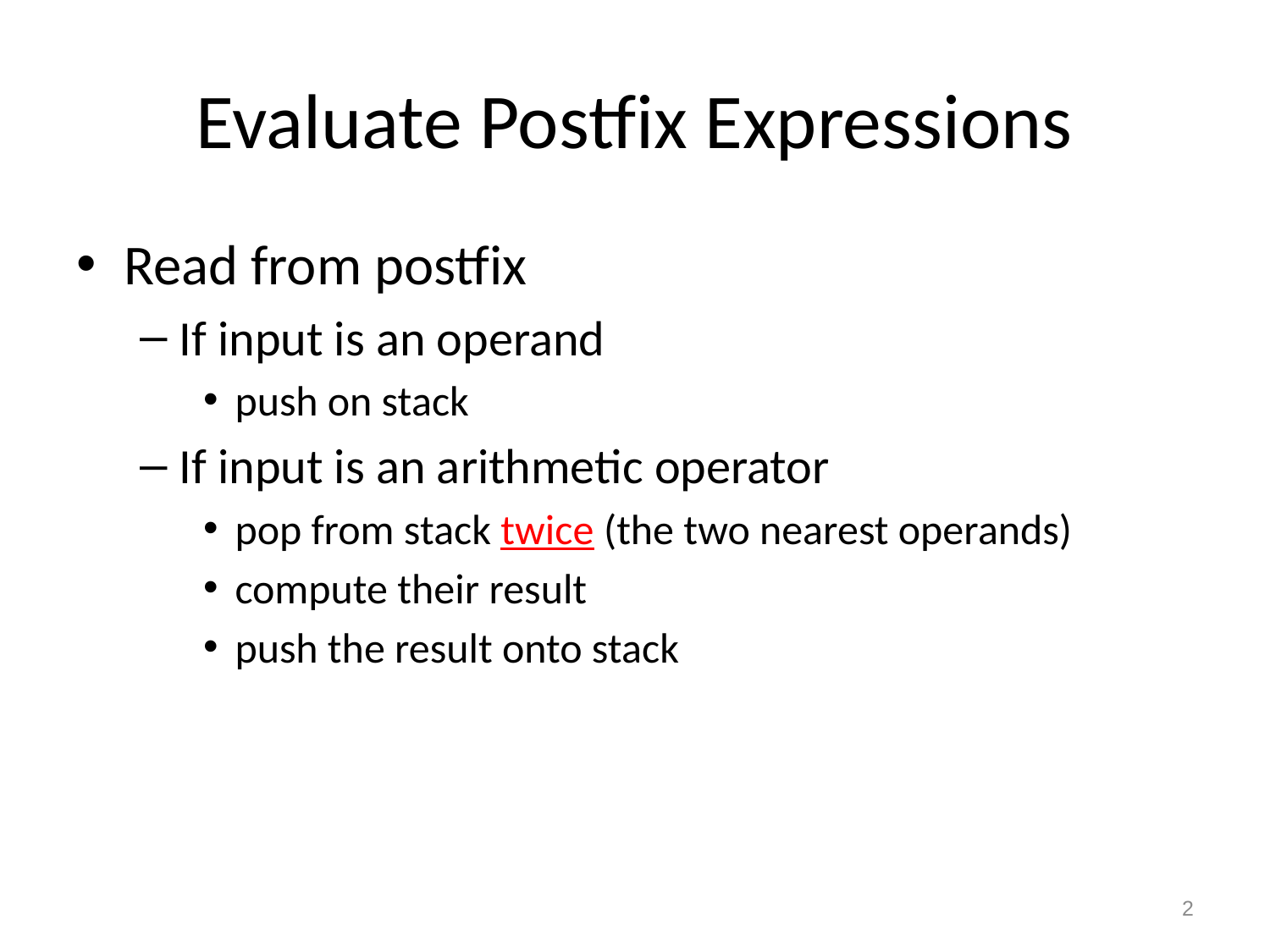

# Evaluate Postfix Expressions
Read from postfix
If input is an operand
push on stack
If input is an arithmetic operator
pop from stack twice (the two nearest operands)
compute their result
push the result onto stack

2